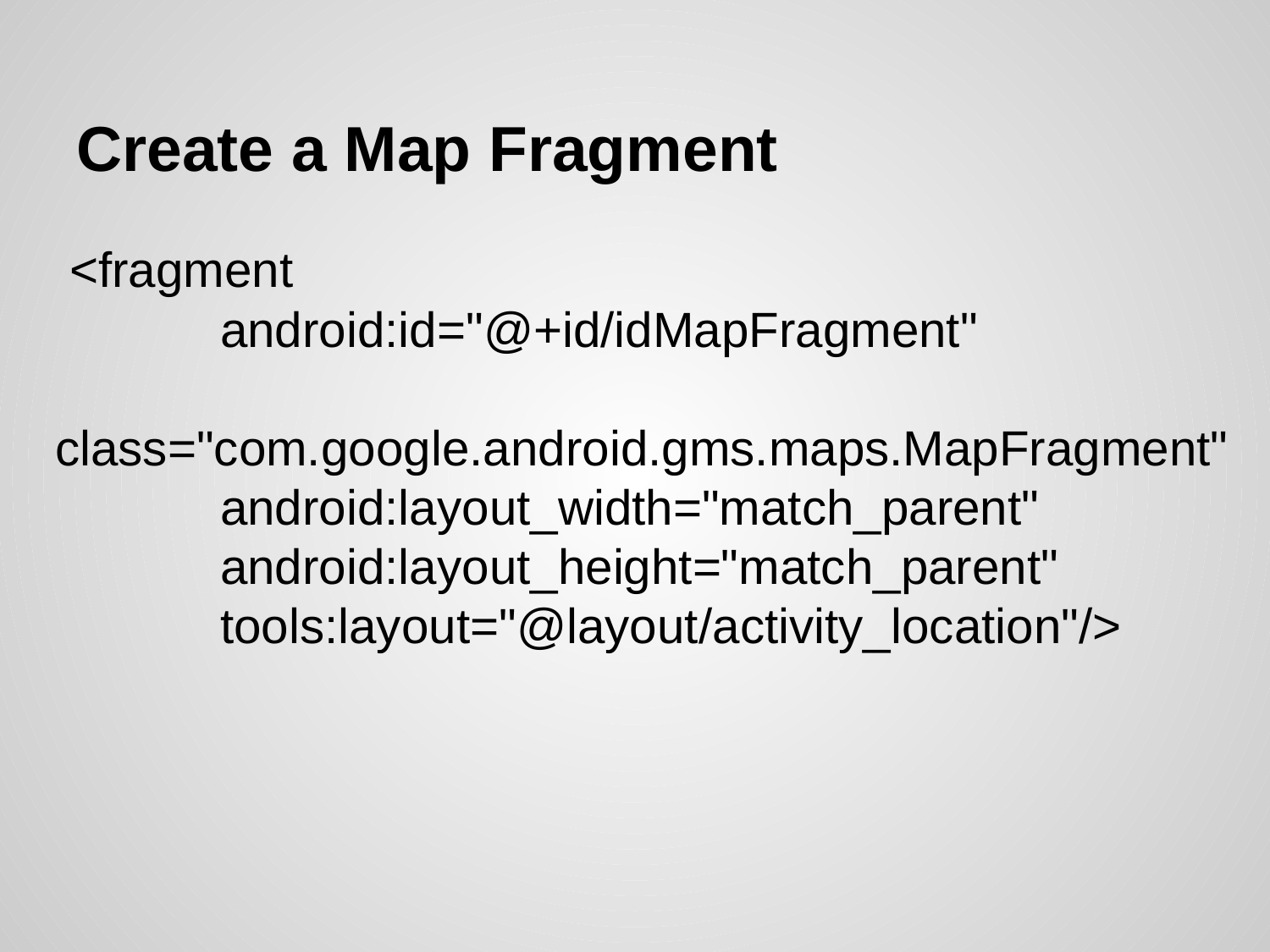

# Create a Map Fragment
 <fragment
            android:id="@+id/idMapFragment"
            class="com.google.android.gms.maps.MapFragment"
            android:layout_width="match_parent"
            android:layout_height="match_parent"
            tools:layout="@layout/activity_location"/>